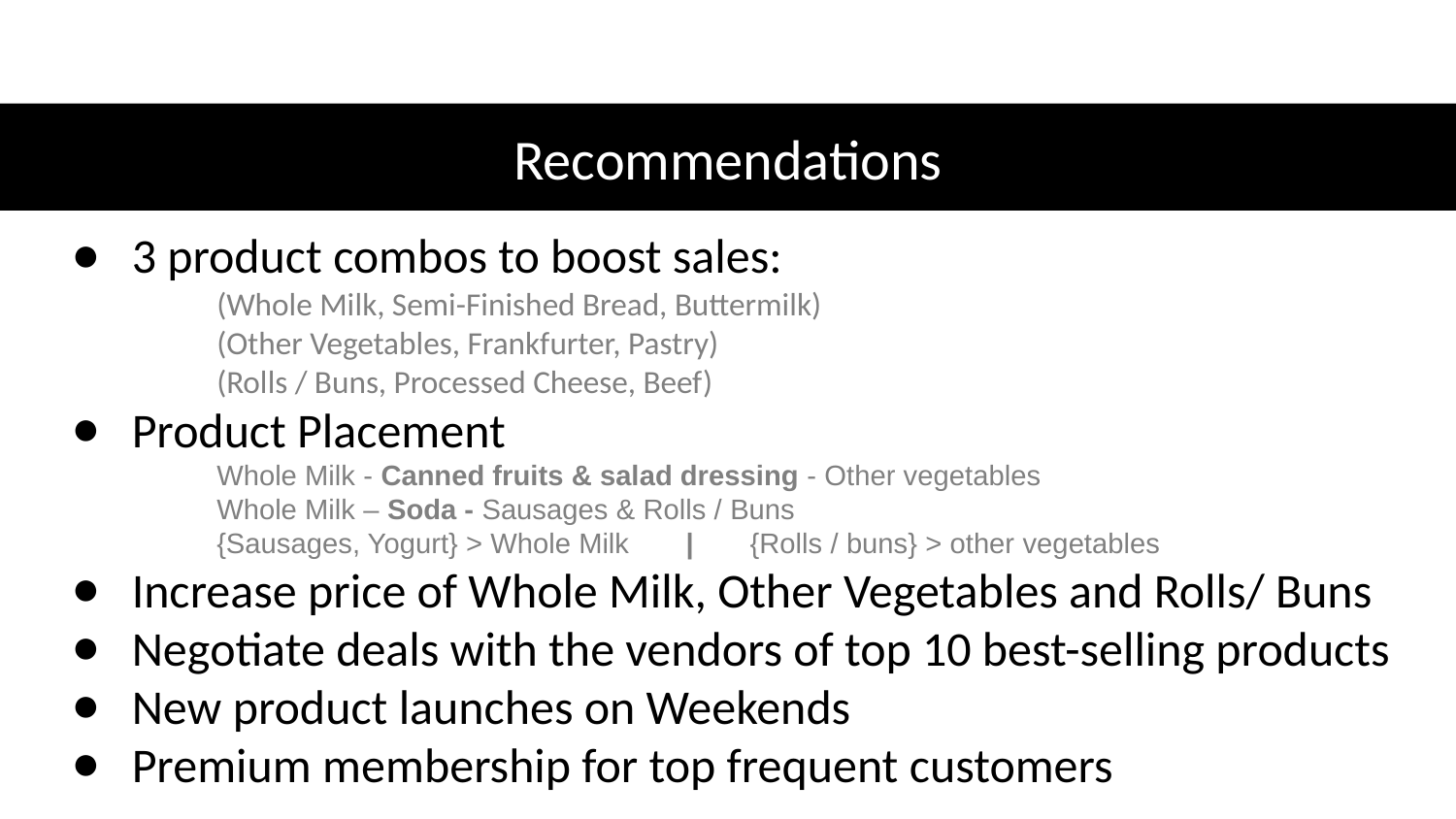

Recommendations
3 product combos to boost sales:
	(Whole Milk, Semi-Finished Bread, Buttermilk)
	(Other Vegetables, Frankfurter, Pastry)
	(Rolls / Buns, Processed Cheese, Beef)
Product Placement
	Whole Milk - Canned fruits & salad dressing - Other vegetables
	Whole Milk – Soda - Sausages & Rolls / Buns
	{Sausages, Yogurt} > Whole Milk       |       {Rolls / buns} > other vegetables
Increase price of Whole Milk, Other Vegetables and Rolls/ Buns
Negotiate deals with the vendors of top 10 best-selling products
New product launches on Weekends
Premium membership for top frequent customers